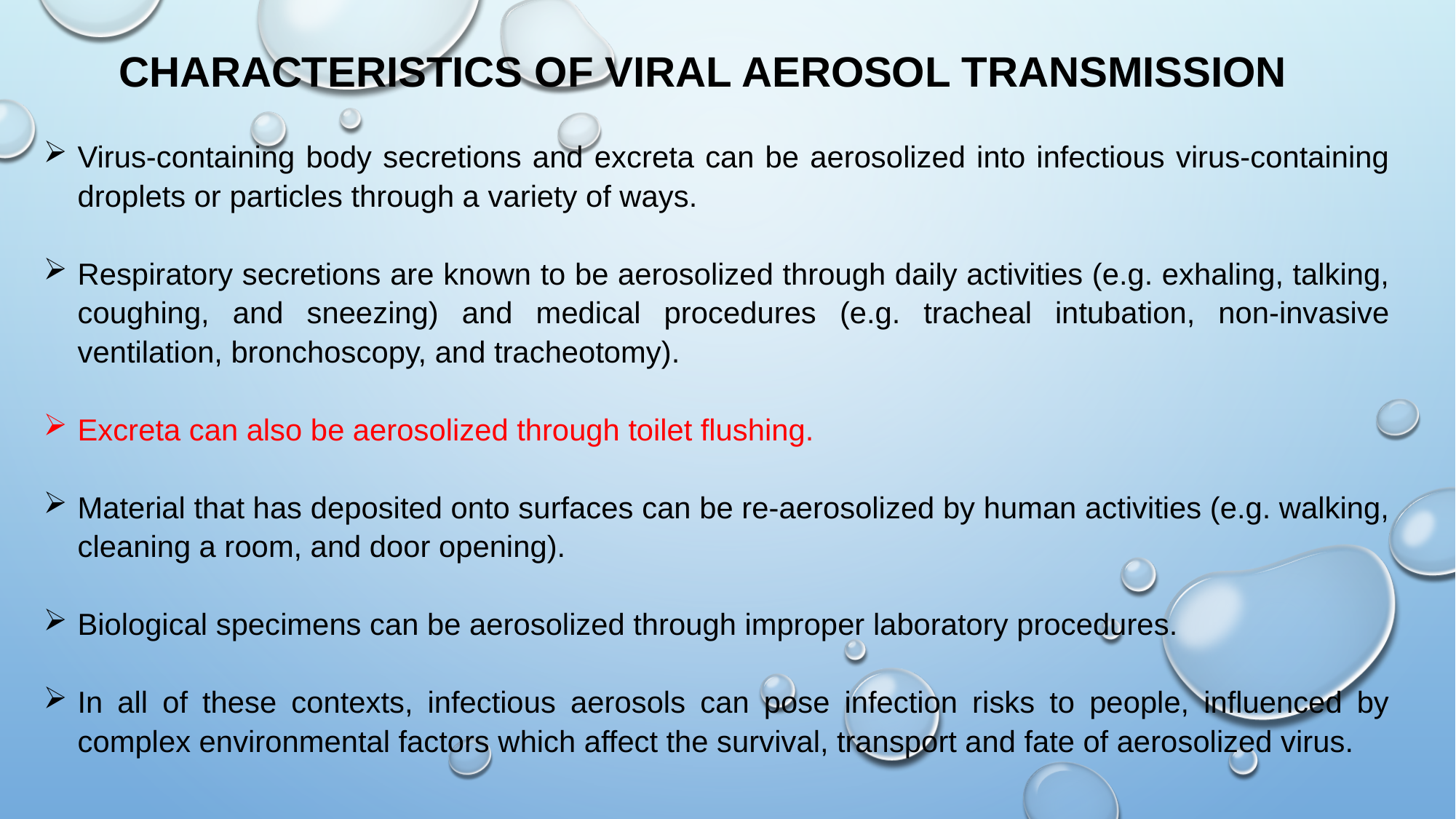

CHARACTERISTICS OF VIRAL AEROSOL TRANSMISSION
Virus-containing body secretions and excreta can be aerosolized into infectious virus-containing droplets or particles through a variety of ways.

Respiratory secretions are known to be aerosolized through daily activities (e.g. exhaling, talking, coughing, and sneezing) and medical procedures (e.g. tracheal intubation, non-invasive ventilation, bronchoscopy, and tracheotomy).

Excreta can also be aerosolized through toilet flushing.

Material that has deposited onto surfaces can be re-aerosolized by human activities (e.g. walking, cleaning a room, and door opening).

Biological specimens can be aerosolized through improper laboratory procedures.

In all of these contexts, infectious aerosols can pose infection risks to people, influenced by complex environmental factors which affect the survival, transport and fate of aerosolized virus.